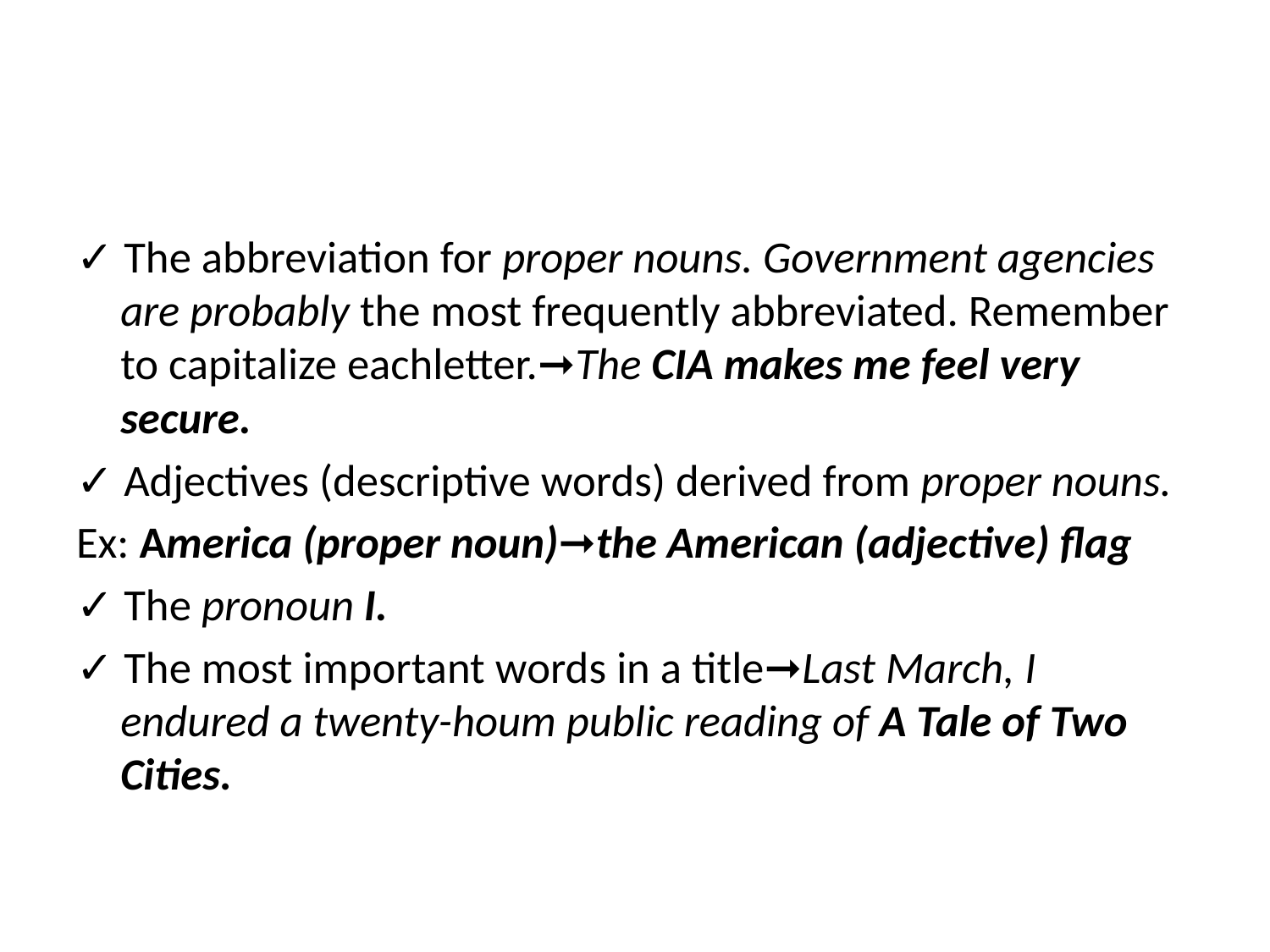

#
✓ The abbreviation for proper nouns. Government agencies are probably the most frequently abbreviated. Remember to capitalize eachletter.➞The CIA makes me feel very secure.
✓ Adjectives (descriptive words) derived from proper nouns.
Ex: America (proper noun)➞the American (adjective) flag
✓ The pronoun I.
✓ The most important words in a title➞Last March, I endured a twenty-houm public reading of A Tale of Two Cities.